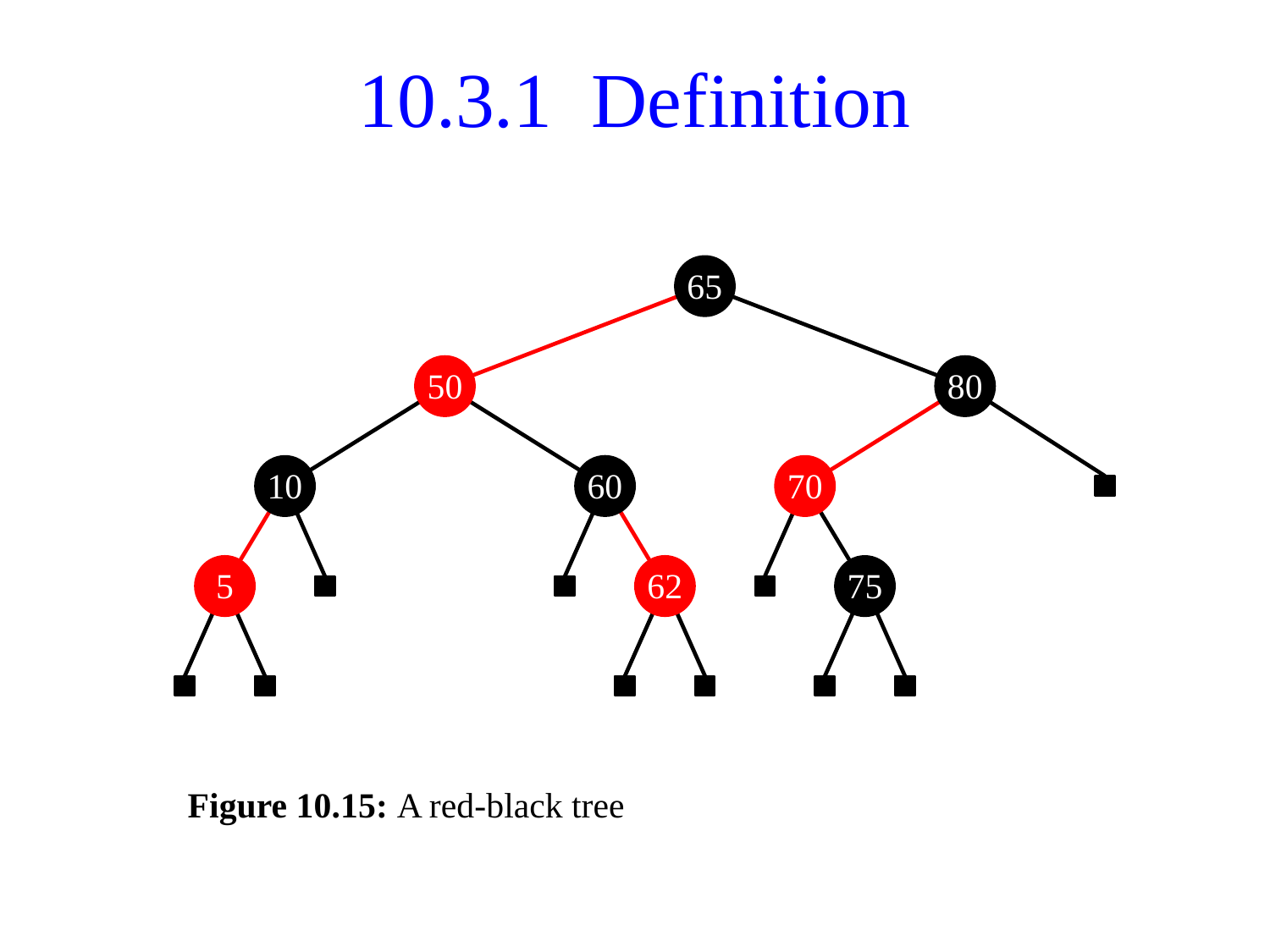

# 10.3.1  Definition
65
50
80
60
10
70

5
62
75

Figure 10.15: A red-black tree